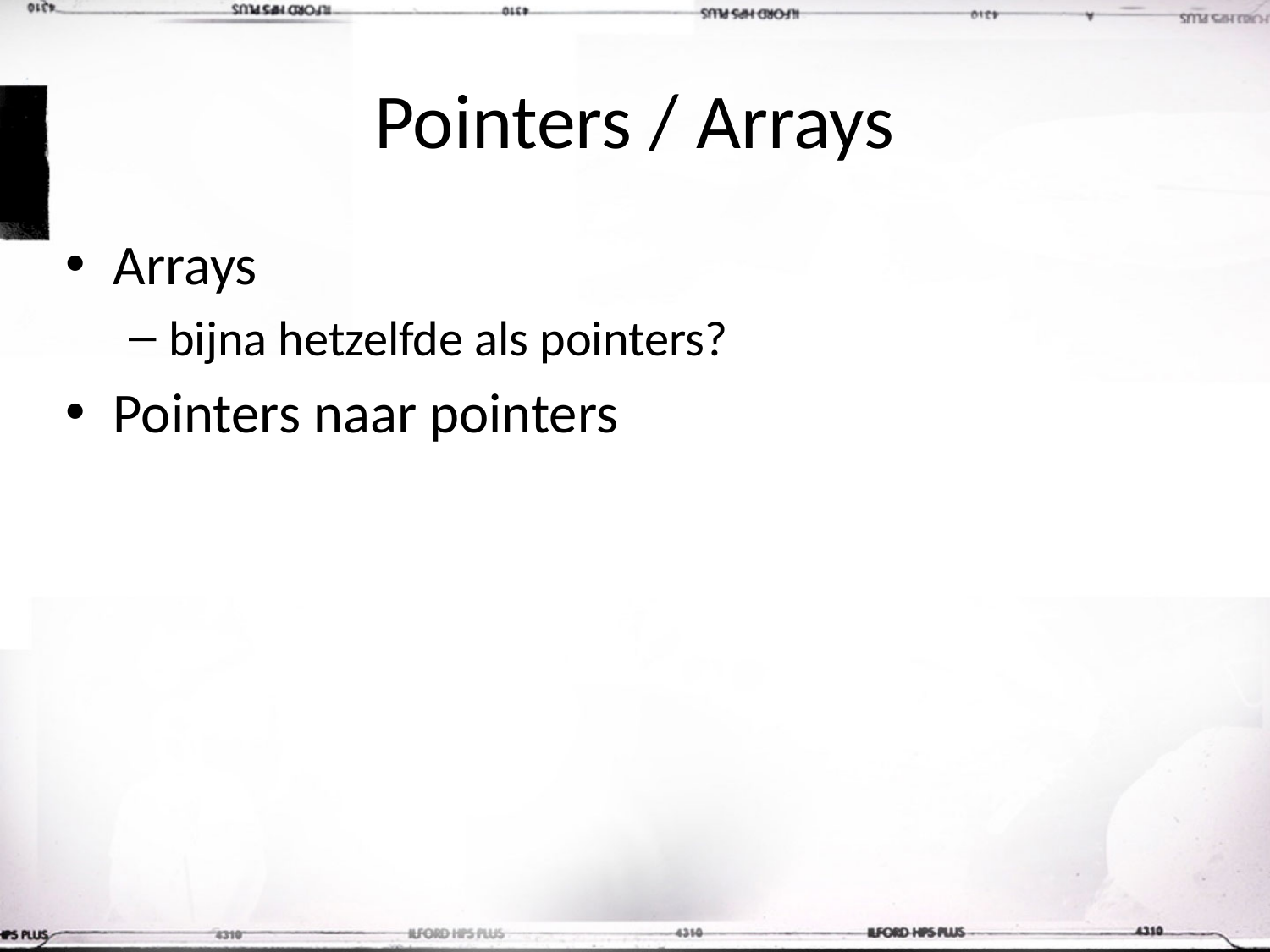

# Pointers / Arrays
Arrays
bijna hetzelfde als pointers?
Pointers naar pointers